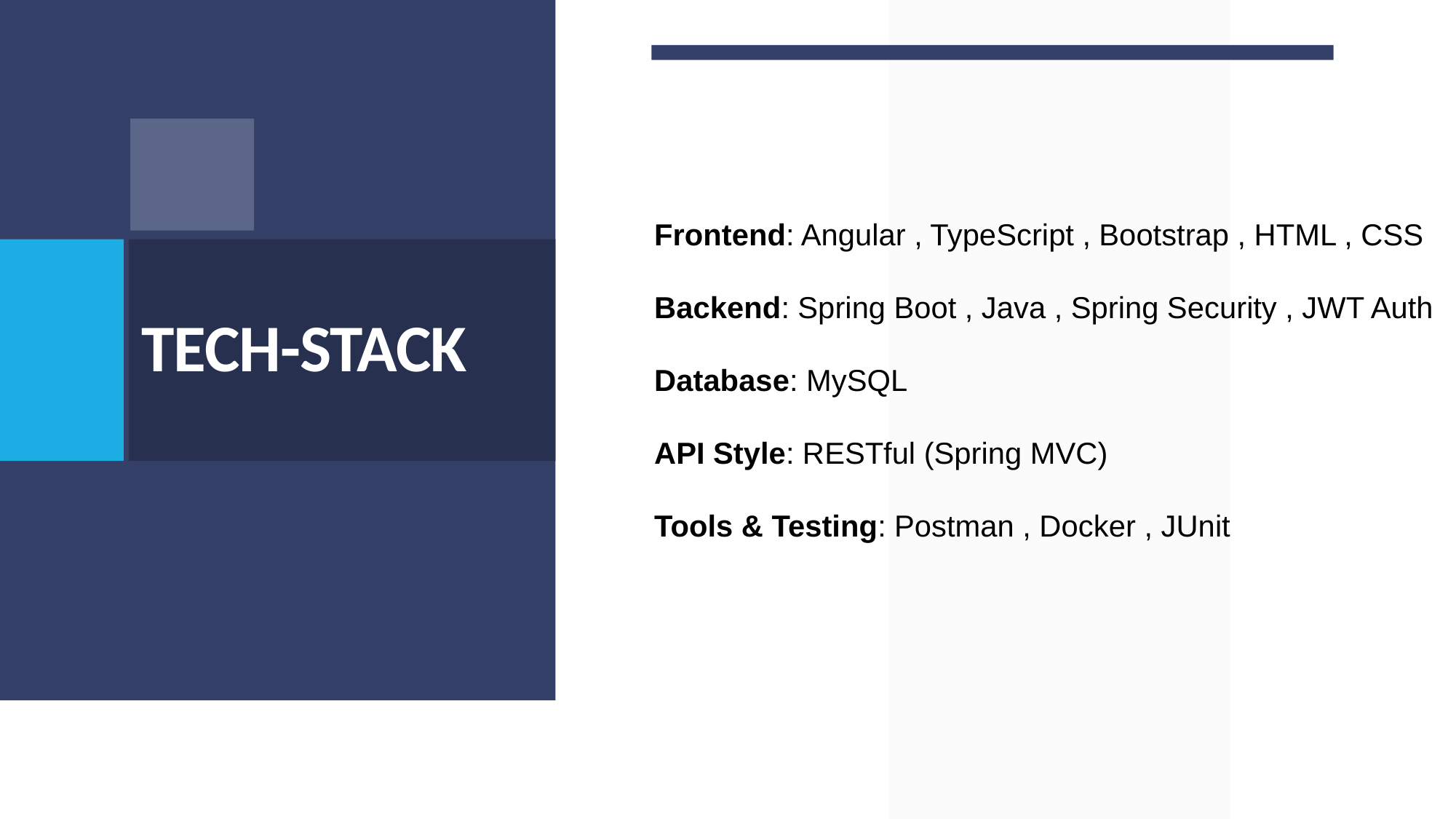

Frontend: Angular , TypeScript , Bootstrap , HTML , CSS

Backend: Spring Boot , Java , Spring Security , JWT Auth

Database: MySQL

API Style: RESTful (Spring MVC)

Tools & Testing: Postman , Docker , JUnit
# TECH-STACK